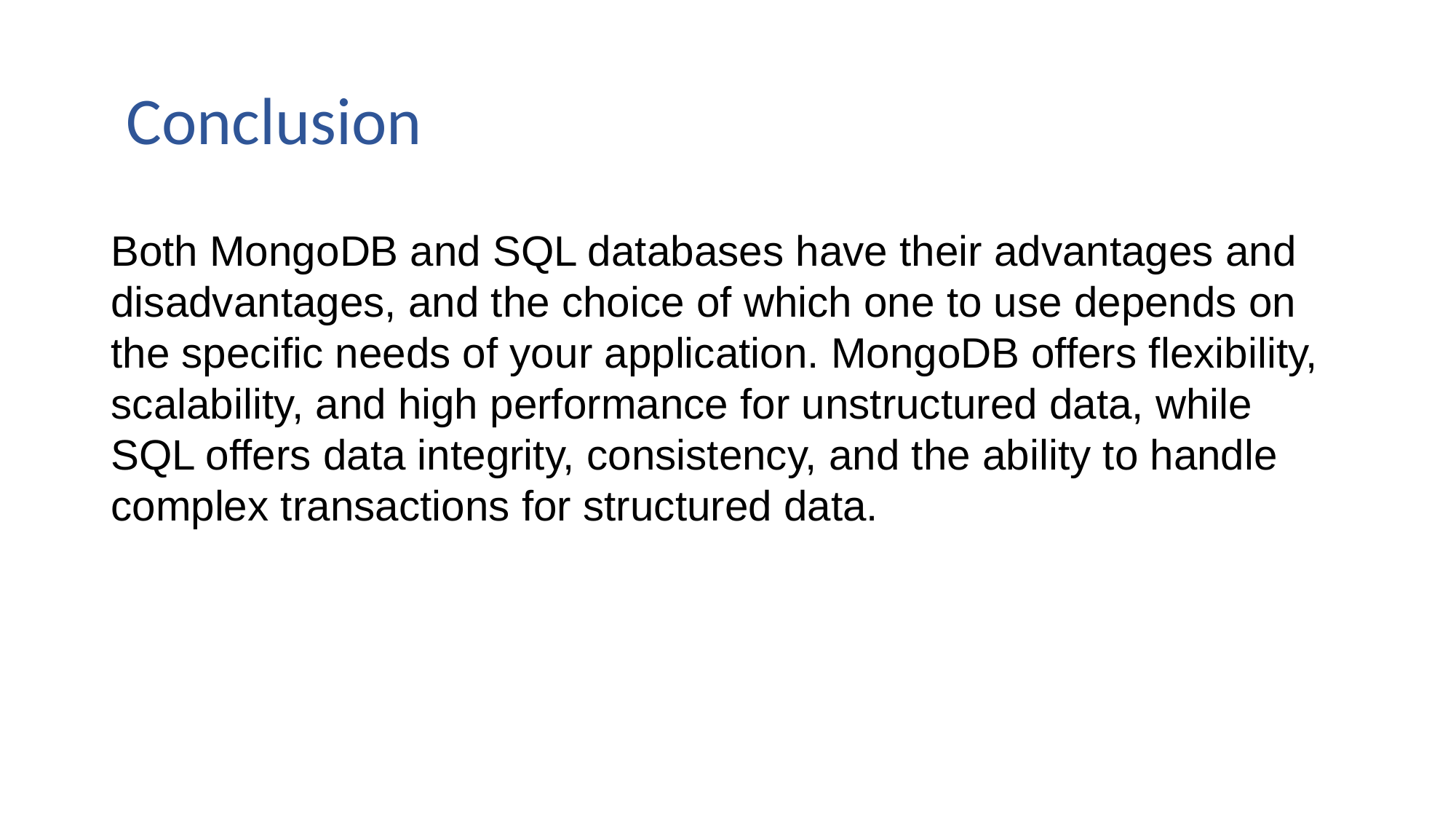

# Conclusion
Both MongoDB and SQL databases have their advantages and disadvantages, and the choice of which one to use depends on the specific needs of your application. MongoDB offers flexibility, scalability, and high performance for unstructured data, while SQL offers data integrity, consistency, and the ability to handle complex transactions for structured data.